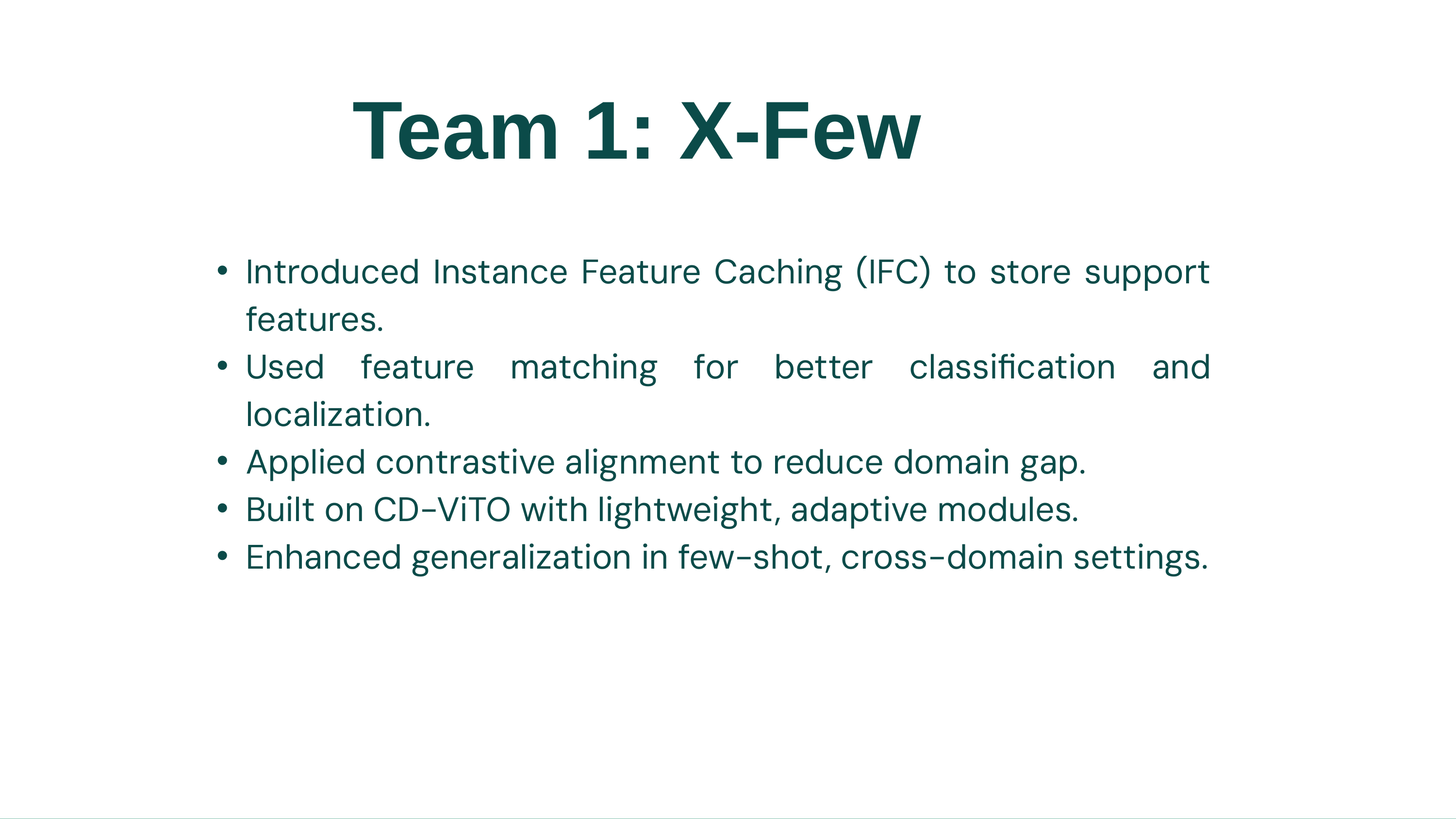

Team 1: X-Few
Introduced Instance Feature Caching (IFC) to store support features.
Used feature matching for better classification and localization.
Applied contrastive alignment to reduce domain gap.
Built on CD-ViTO with lightweight, adaptive modules.
Enhanced generalization in few-shot, cross-domain settings.